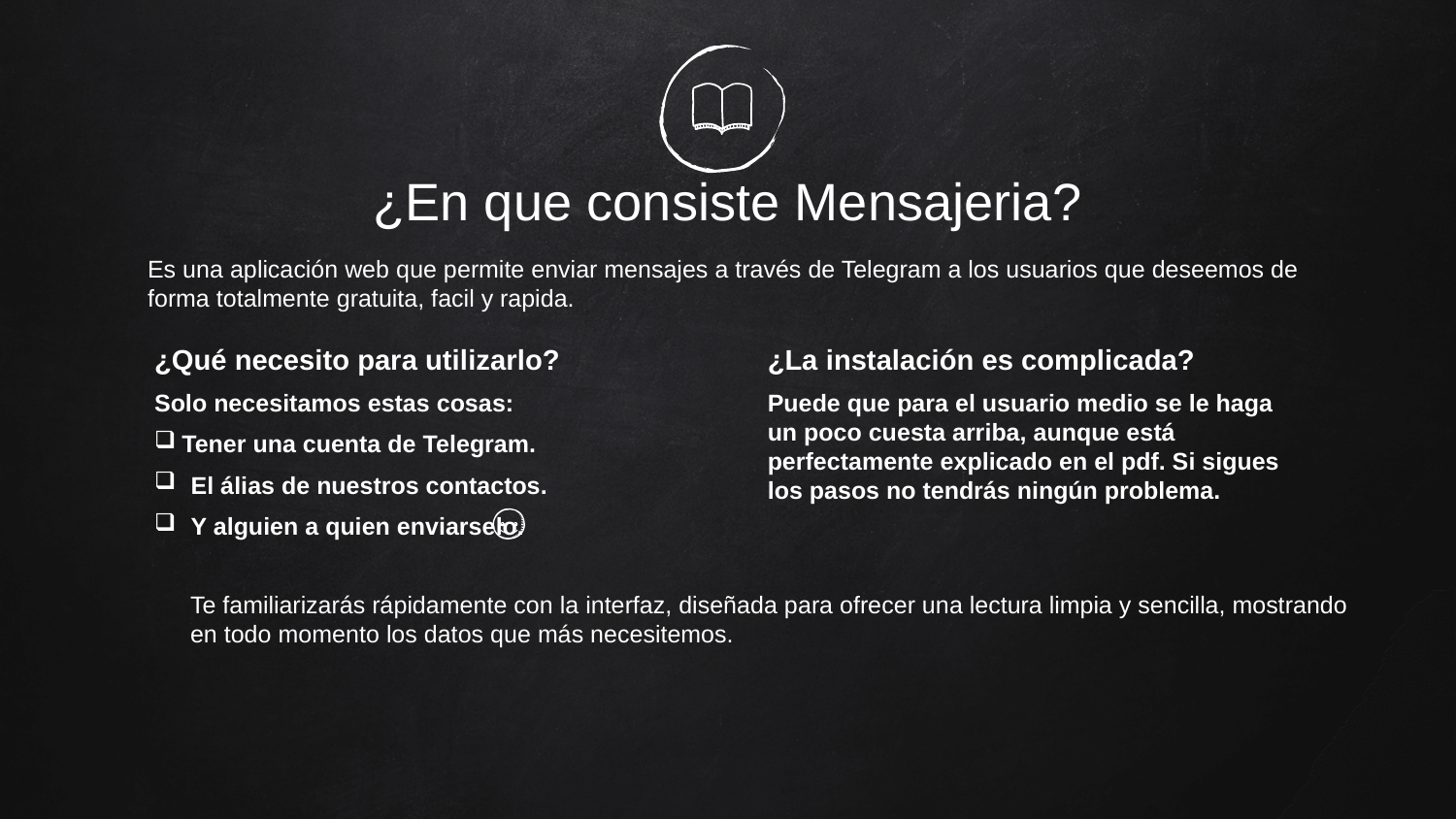

# ¿En que consiste Mensajeria?
Es una aplicación web que permite enviar mensajes a través de Telegram a los usuarios que deseemos de forma totalmente gratuita, facil y rapida.
¿Qué necesito para utilizarlo?
Solo necesitamos estas cosas:
Tener una cuenta de Telegram.
El álias de nuestros contactos.
Y alguien a quien enviarselo.
¿La instalación es complicada?
Puede que para el usuario medio se le haga un poco cuesta arriba, aunque está perfectamente explicado en el pdf. Si sigues los pasos no tendrás ningún problema.

Te familiarizarás rápidamente con la interfaz, diseñada para ofrecer una lectura limpia y sencilla, mostrando en todo momento los datos que más necesitemos.